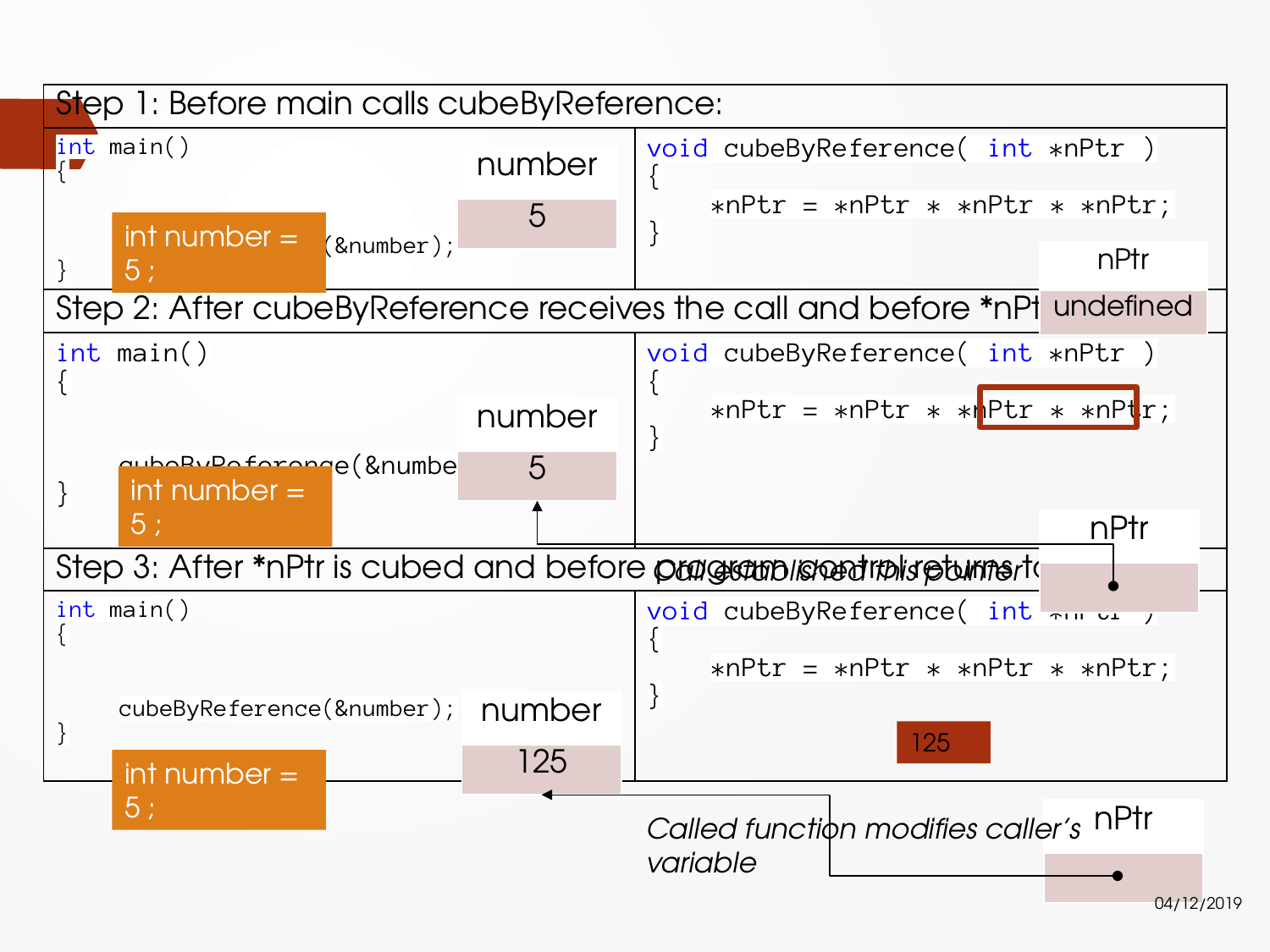

| Step 1: Before main calls cubeByReference: |  |
| --- | --- |
| int main() { cubeByReference(&number); } | void cubeByReference( int \*nPtr ) { \*nPtr = \*nPtr \* \*nPtr \* \*nPtr; } |
| Step 2: After cubeByReference receives the call and before \*nPtr is cubed: |  |
| int main() { cubeByReference(&number); } | void cubeByReference( int \*nPtr ) { \*nPtr = \*nPtr \* \*nPtr \* \*nPtr; } |
| Step 3: After \*nPtr is cubed and before program control returns to main |  |
| int main() { cubeByReference(&number); } | void cubeByReference( int \*nPtr ) { \*nPtr = \*nPtr \* \*nPtr \* \*nPtr; } |
| number |
| --- |
| 5 |
int number = 5 ;
| nPtr |
| --- |
| undefined |

| number |
| --- |
| 5 |
int number = 5 ;
| nPtr |
| --- |
|  |
Call established this pointer
| number |
| --- |
| 125 |
125
int number = 5 ;
| nPtr |
| --- |
|  |
Called function modifies caller’s
variable
04/12/2019